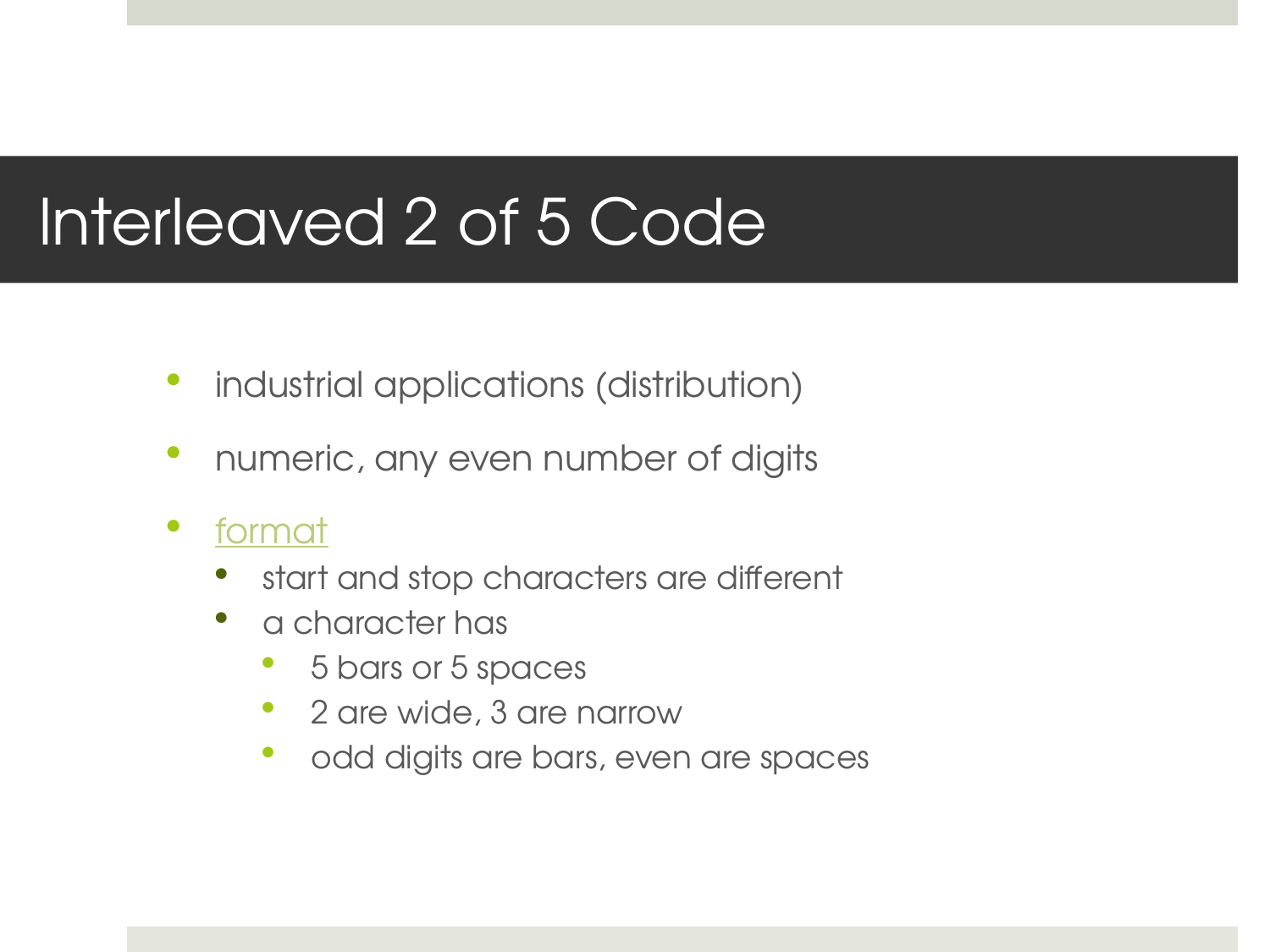

# Interleaved 2 of 5 Code
industrial applications (distribution)
numeric, any even number of digits
format
start and stop characters are different
a character has
5 bars or 5 spaces
2 are wide, 3 are narrow
odd digits are bars, even are spaces